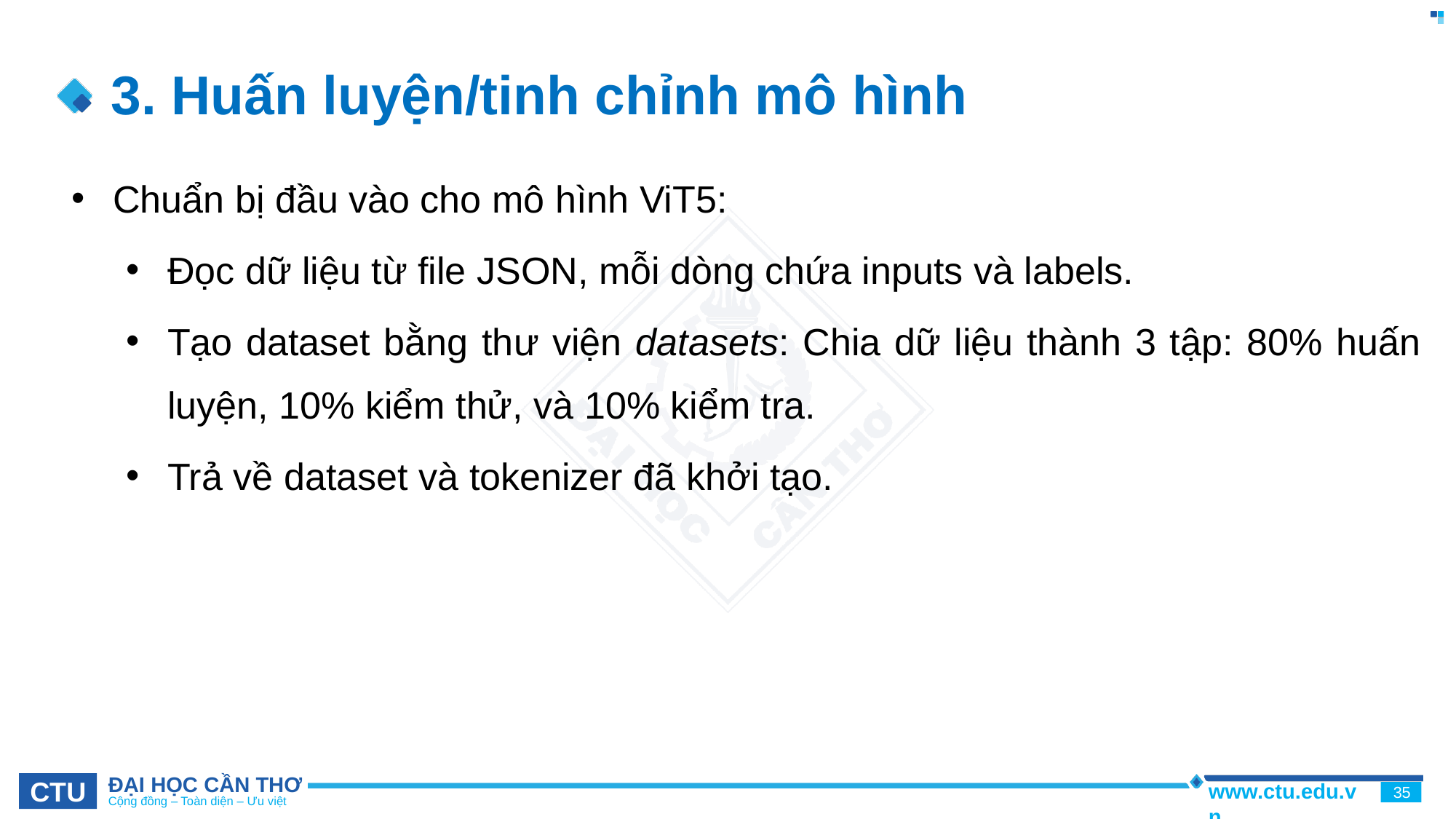

# 3. Huấn luyện/tinh chỉnh mô hình
Chuẩn bị đầu vào cho mô hình ViT5:
Đọc dữ liệu từ file JSON, mỗi dòng chứa inputs và labels.
Tạo dataset bằng thư viện datasets: Chia dữ liệu thành 3 tập: 80% huấn luyện, 10% kiểm thử, và 10% kiểm tra.
Trả về dataset và tokenizer đã khởi tạo.